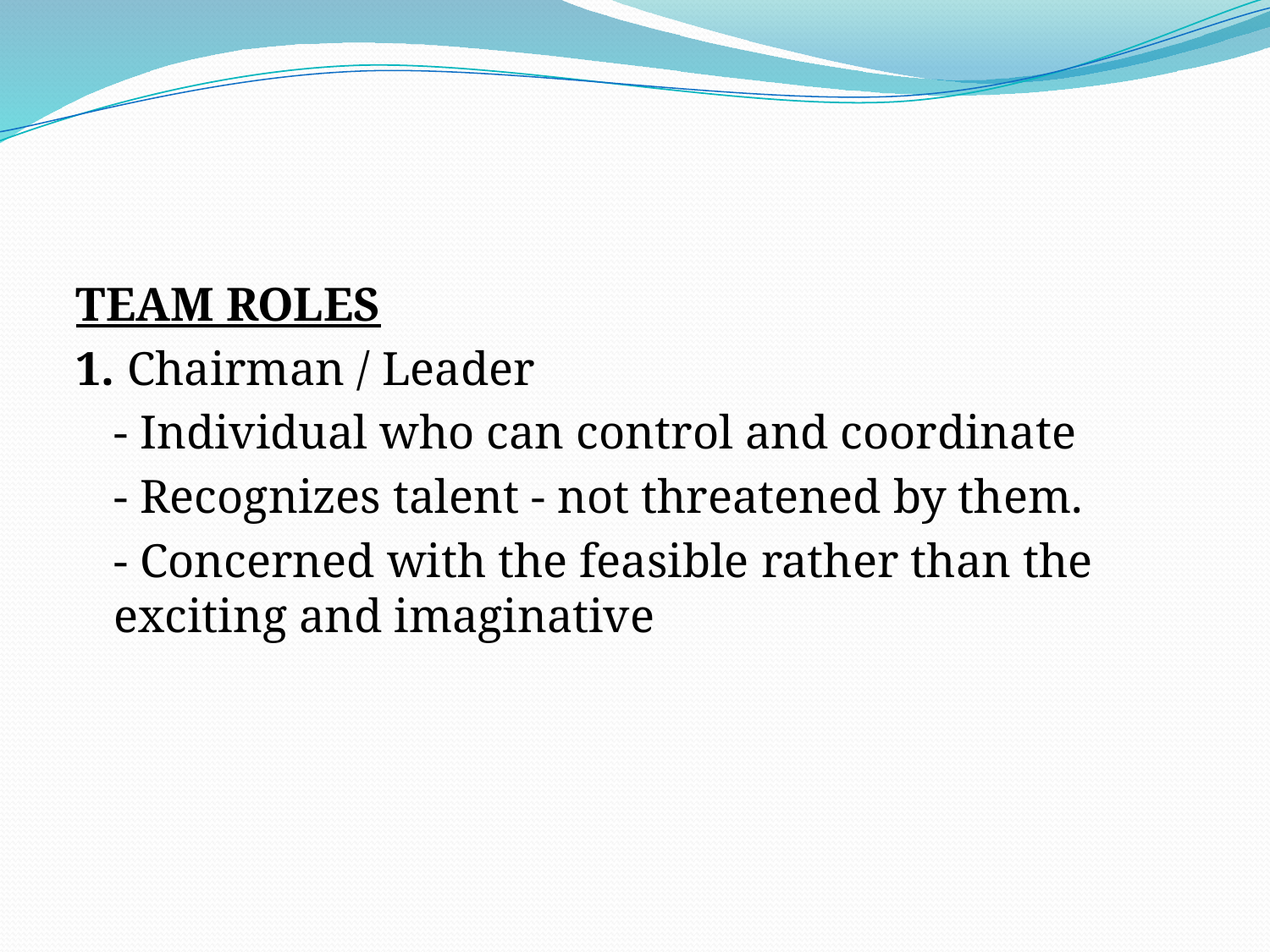

#
TEAM ROLES
1. Chairman / Leader
	- Individual who can control and coordinate
	- Recognizes talent - not threatened by them.
	- Concerned with the feasible rather than the exciting and imaginative